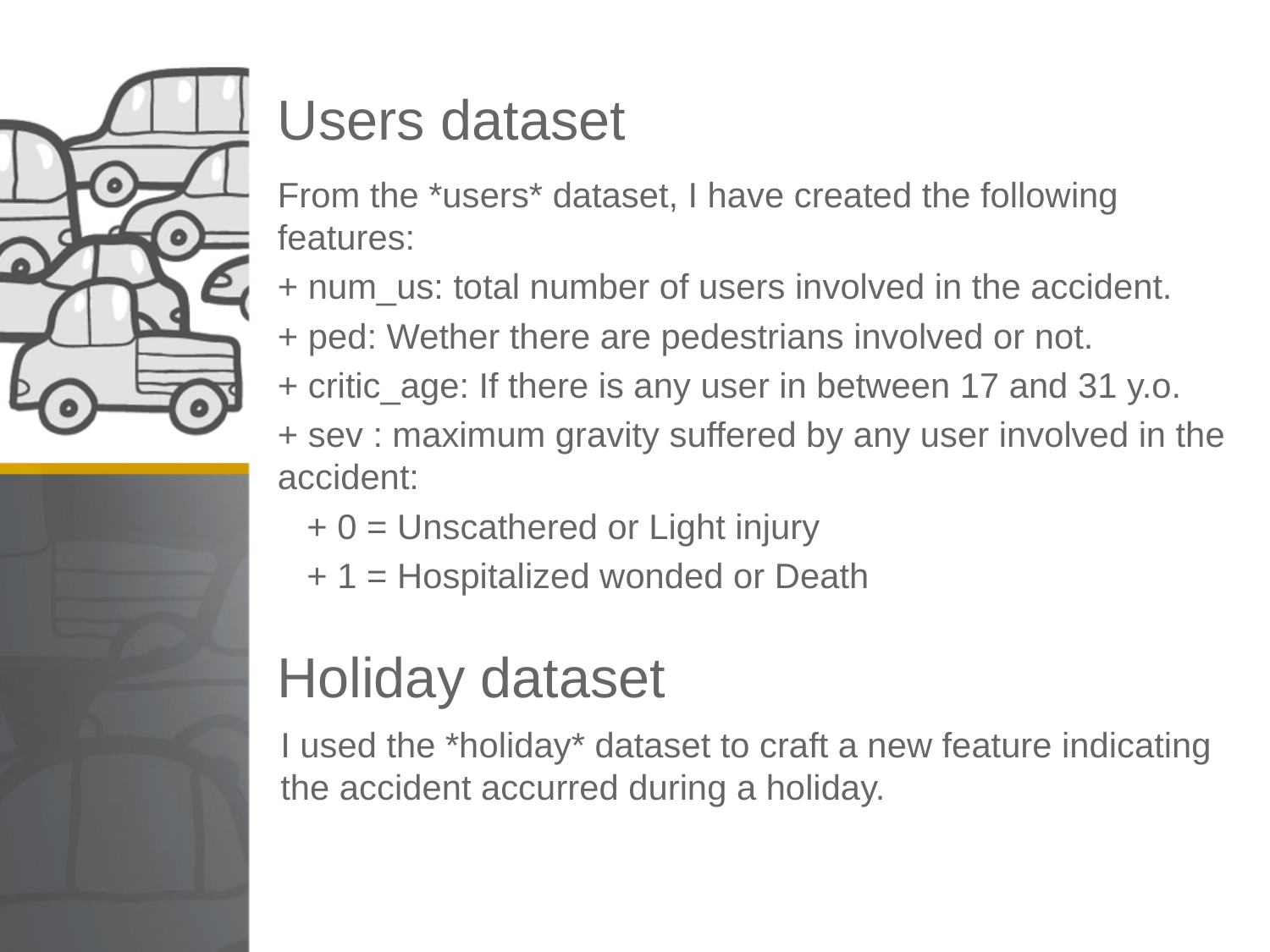

# Users dataset
From the *users* dataset, I have created the following features:
+ num_us: total number of users involved in the accident.
+ ped: Wether there are pedestrians involved or not.
+ critic_age: If there is any user in between 17 and 31 y.o.
+ sev : maximum gravity suffered by any user involved in the accident:
   + 0 = Unscathered or Light injury
   + 1 = Hospitalized wonded or Death
Holiday dataset
I used the *holiday* dataset to craft a new feature indicating the accident accurred during a holiday.